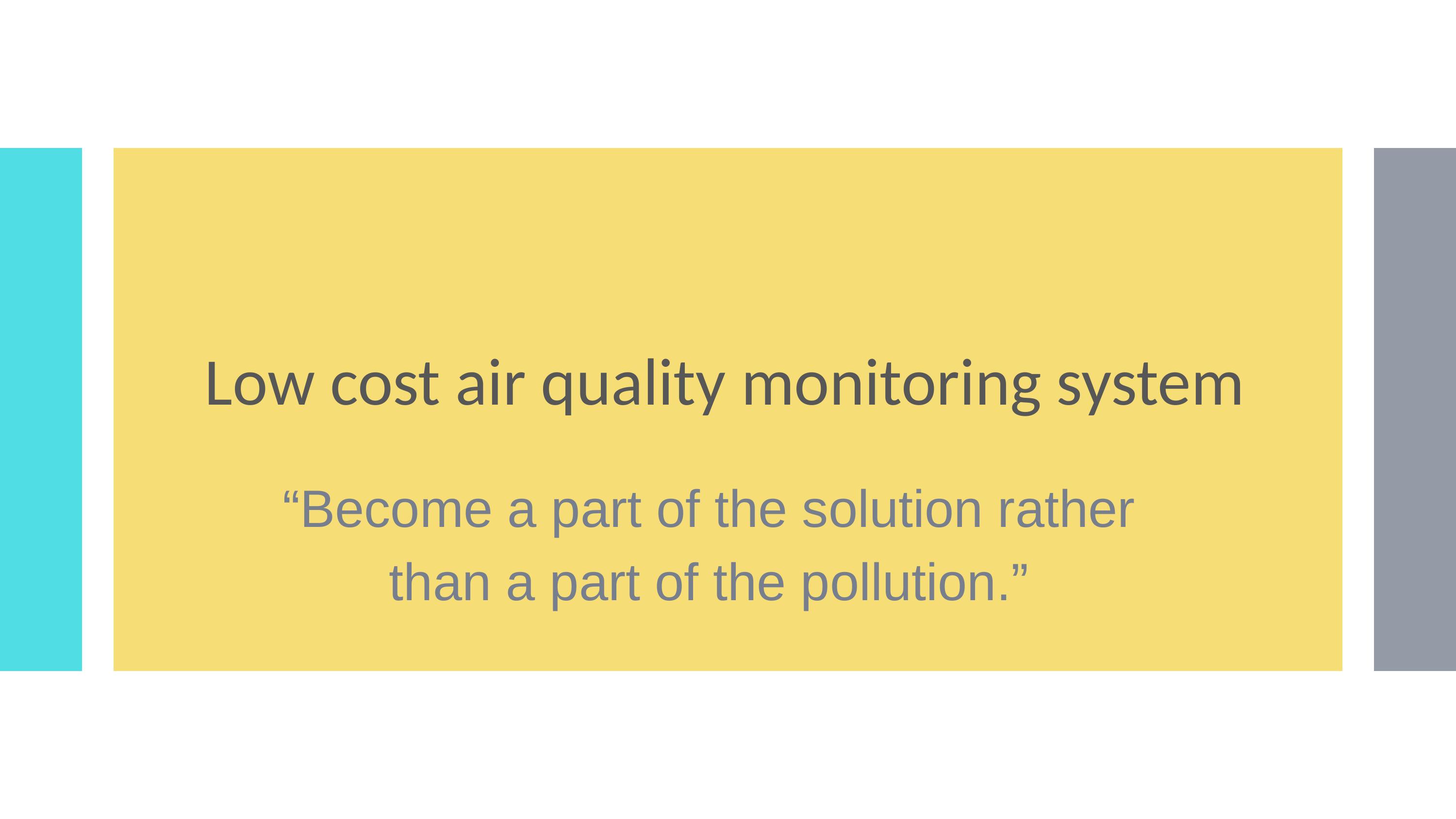

Low cost air quality monitoring system

“Become a part of the solution rather than a part of the pollution.”